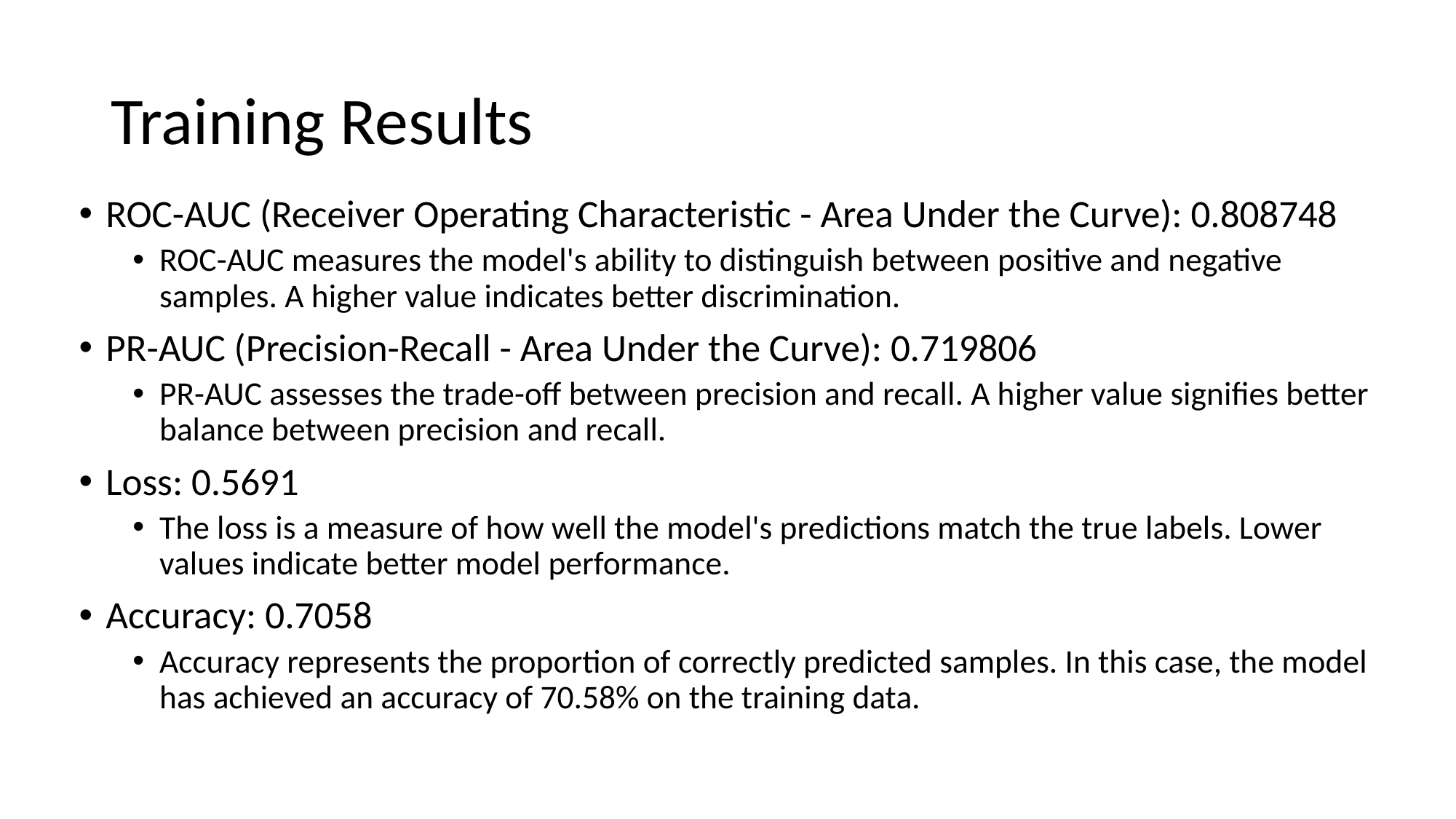

# Training Results
ROC-AUC (Receiver Operating Characteristic - Area Under the Curve): 0.808748
ROC-AUC measures the model's ability to distinguish between positive and negative samples. A higher value indicates better discrimination.
PR-AUC (Precision-Recall - Area Under the Curve): 0.719806
PR-AUC assesses the trade-off between precision and recall. A higher value signifies better balance between precision and recall.
Loss: 0.5691
The loss is a measure of how well the model's predictions match the true labels. Lower values indicate better model performance.
Accuracy: 0.7058
Accuracy represents the proportion of correctly predicted samples. In this case, the model has achieved an accuracy of 70.58% on the training data.